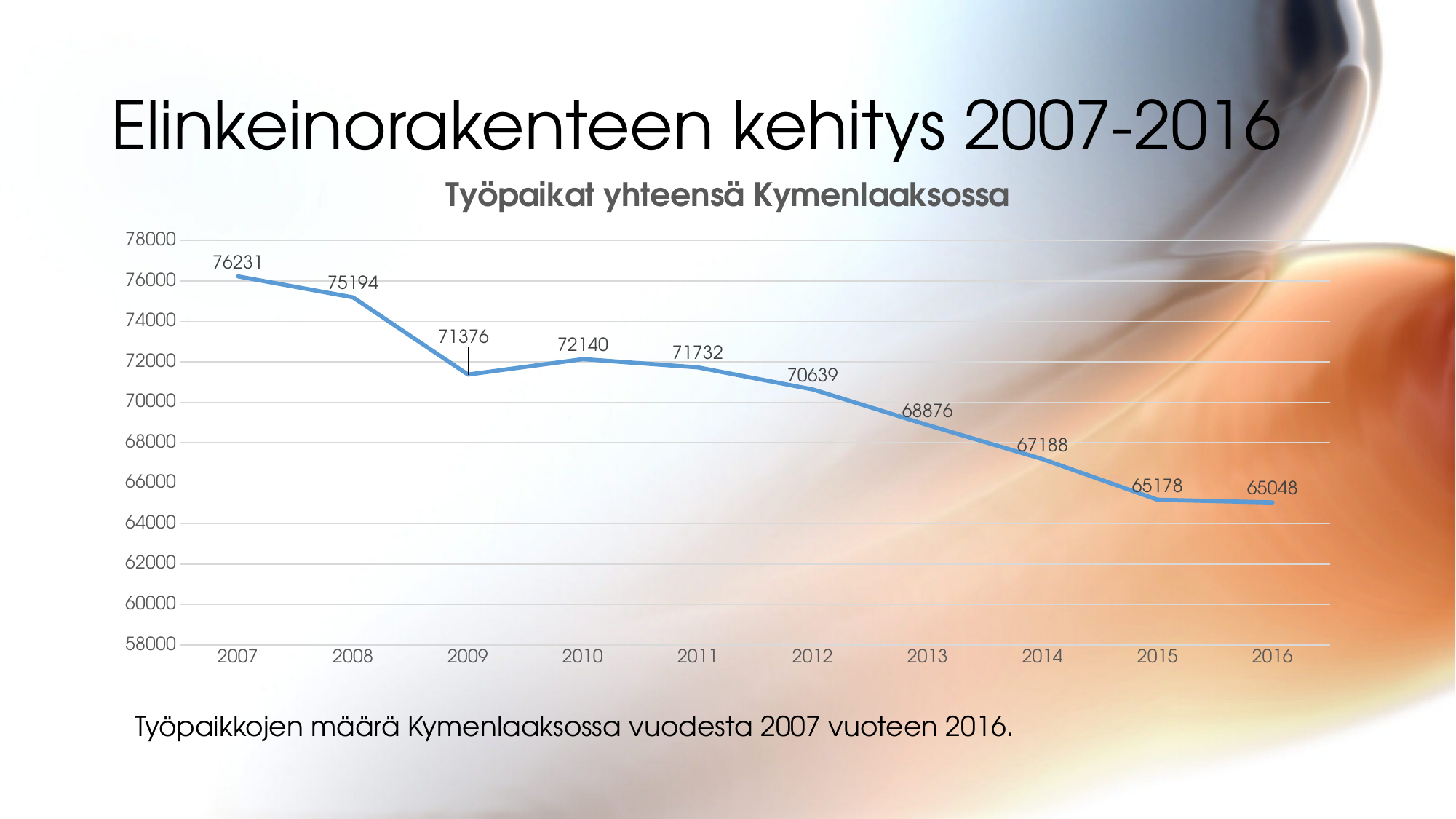

# Elinkeinorakenteen kehitys 2007-2016

### Chart: Työpaikat yhteensä Kymenlaaksossa

| Category | Toimialat yhteensä |
|---|---|
| 2007 | 76231.0 |
| 2008 | 75194.0 |
| 2009 | 71376.0 |
| 2010 | 72140.0 |
| 2011 | 71732.0 |
| 2012 | 70639.0 |
| 2013 | 68876.0 |
| 2014 | 67188.0 |
| 2015 | 65178.0 |
| 2016 | 65048.0 |
Työpaikkojen määrä Kymenlaaksossa vuodesta 2007 vuoteen 2016.